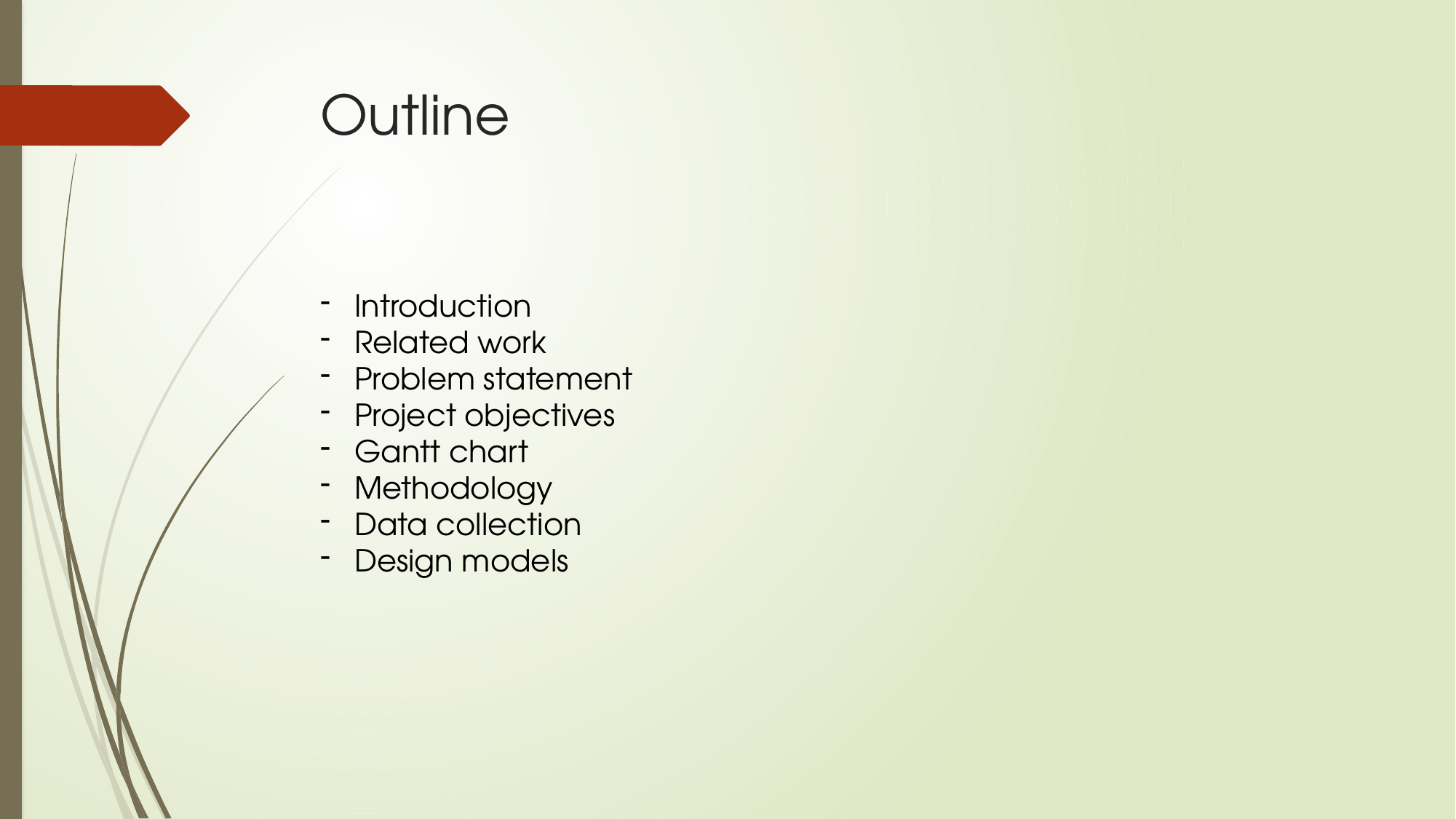

# Outline
Introduction
Related work
Problem statement
Project objectives
Gantt chart
Methodology
Data collection
Design models